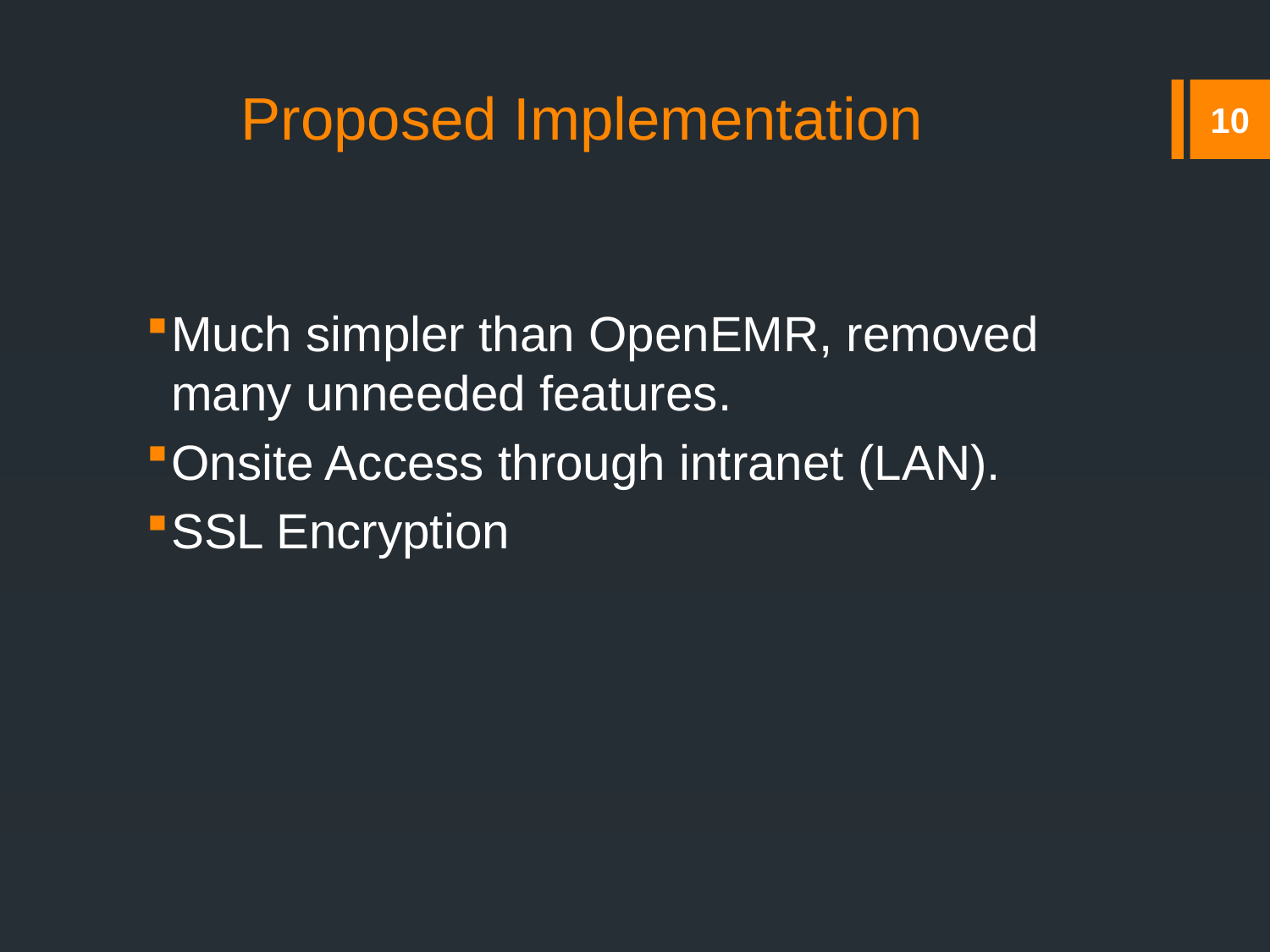

# Proposed Implementation
10
Much simpler than OpenEMR, removed many unneeded features.
Onsite Access through intranet (LAN).
SSL Encryption